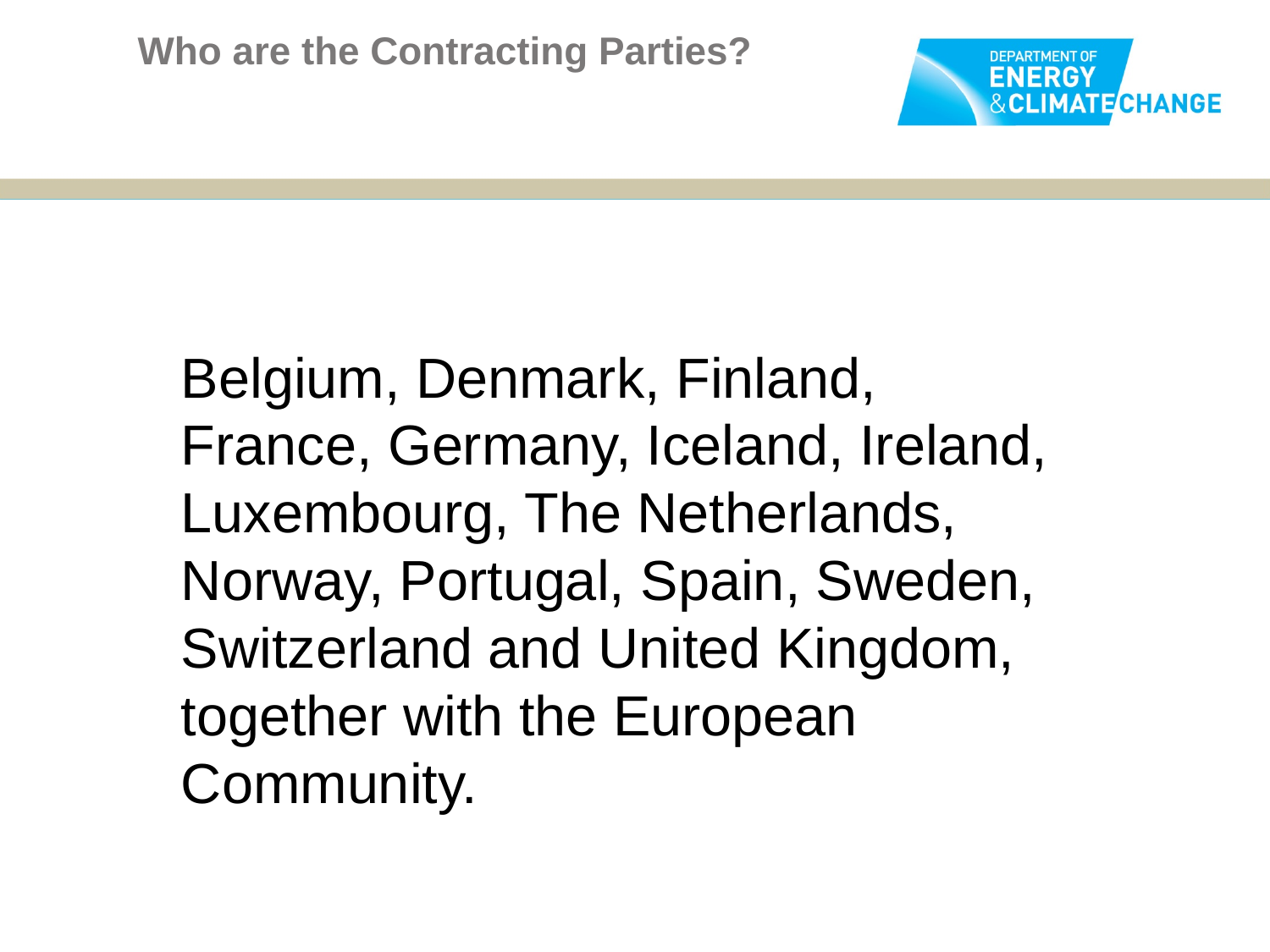

# Who are the Contracting Parties?
Belgium, Denmark, Finland, France, Germany, Iceland, Ireland, Luxembourg, The Netherlands, Norway, Portugal, Spain, Sweden, Switzerland and United Kingdom, together with the European Community.